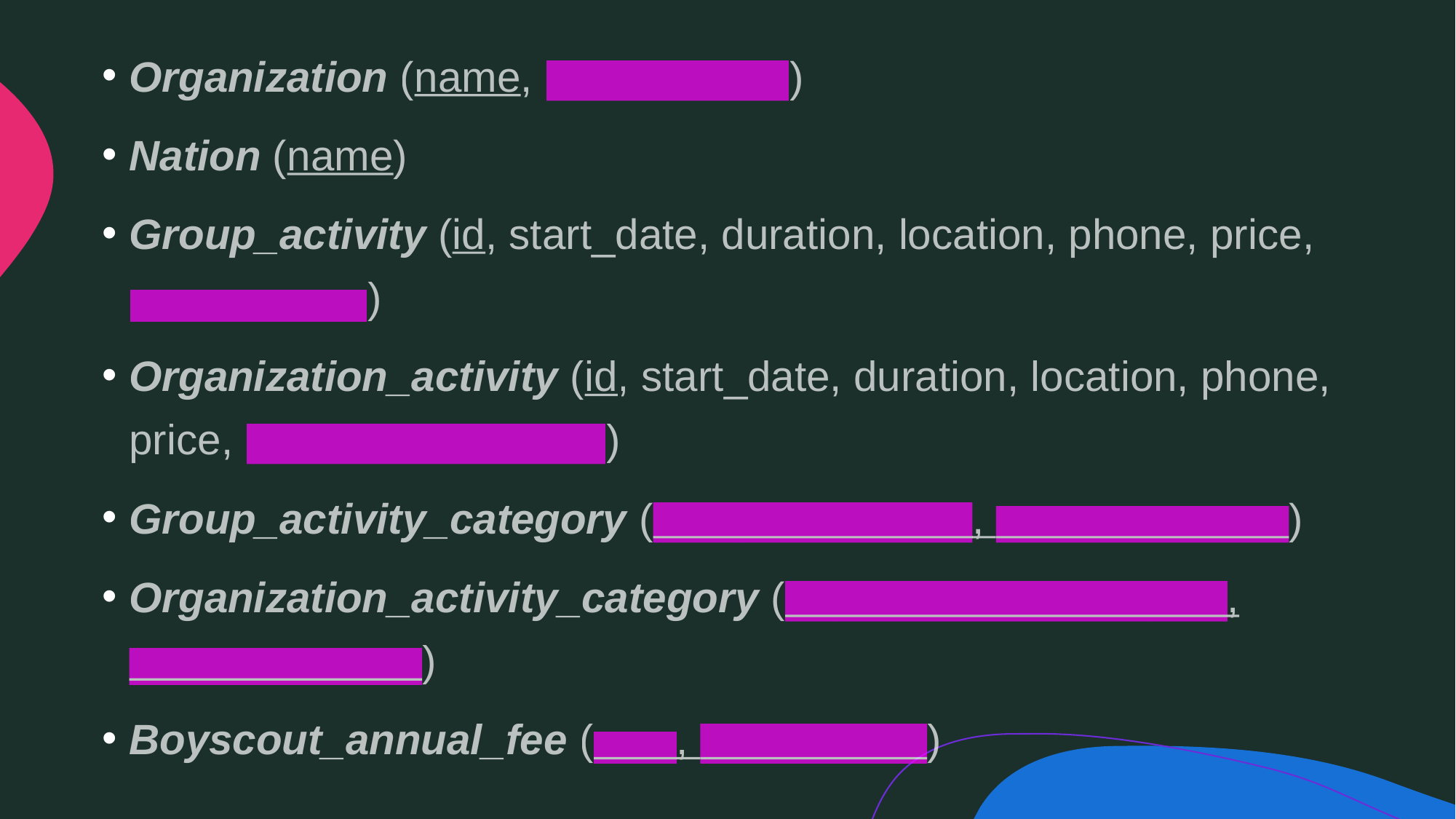

Organization (name, nation_name)
Nation (name)
Group_activity (id, start_date, duration, location, phone, price, group_name)
Organization_activity (id, start_date, duration, location, phone, price, organization_name)
Group_activity_category (group_activity_id, category_name)
Organization_activity_category (organization_activity_id, category_name)
Boyscout_annual_fee (year, boyscout_id)